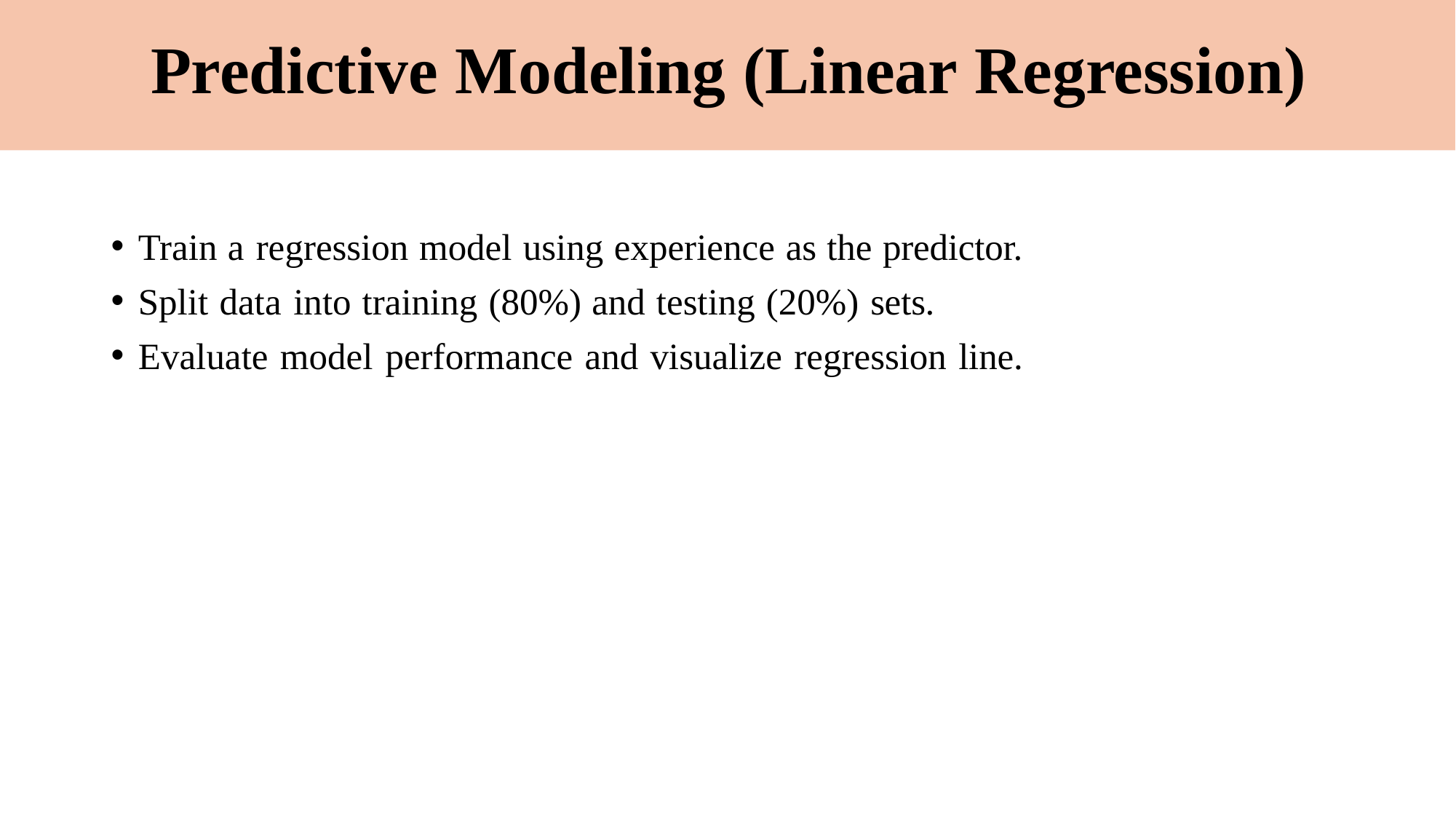

# Predictive Modeling (Linear Regression)
Train a regression model using experience as the predictor.
Split data into training (80%) and testing (20%) sets.
Evaluate model performance and visualize regression line.